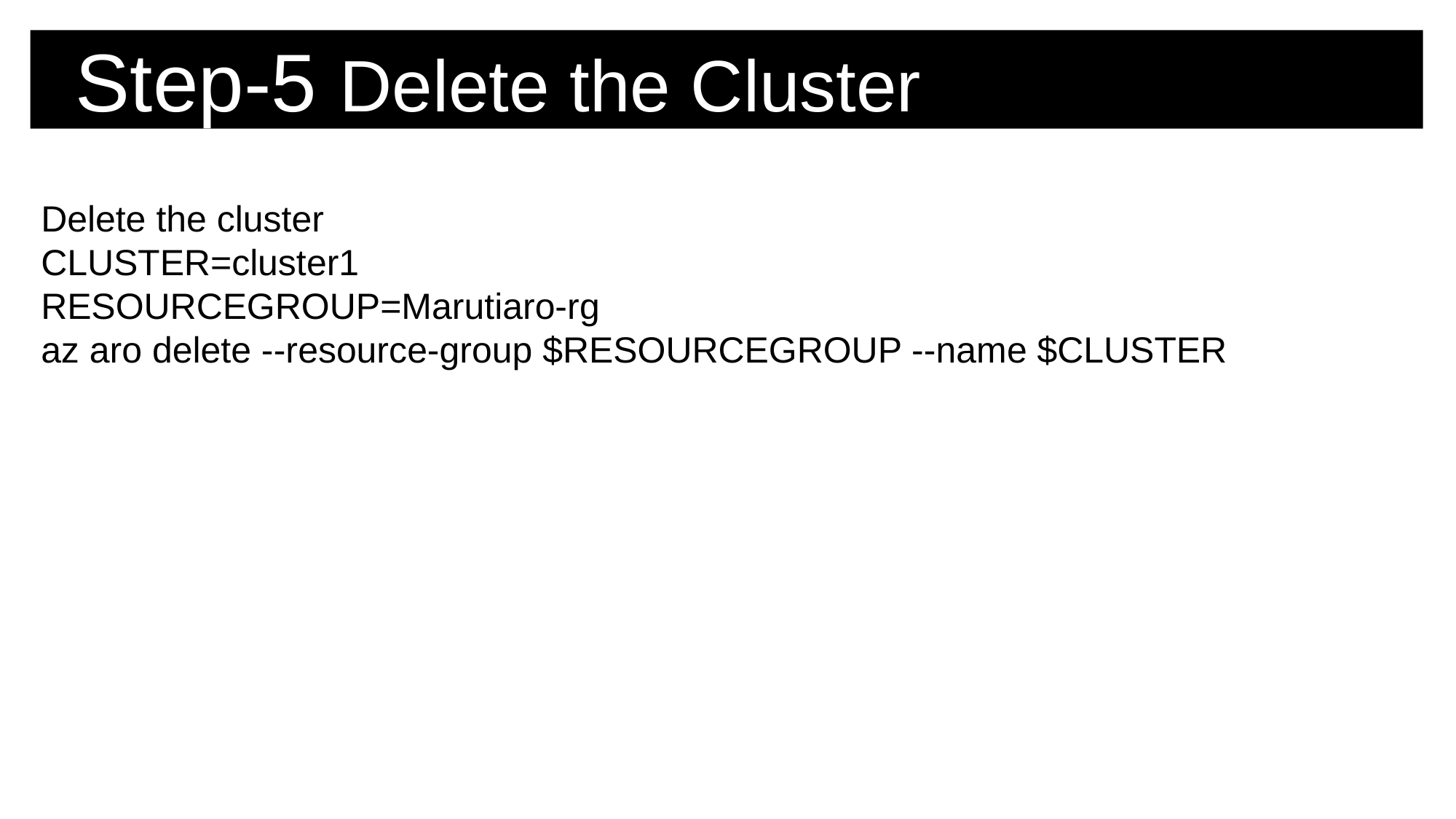

Step-5 Delete the Cluster
Delete the cluster
CLUSTER=cluster1
RESOURCEGROUP=Marutiaro-rg
az aro delete --resource-group $RESOURCEGROUP --name $CLUSTER